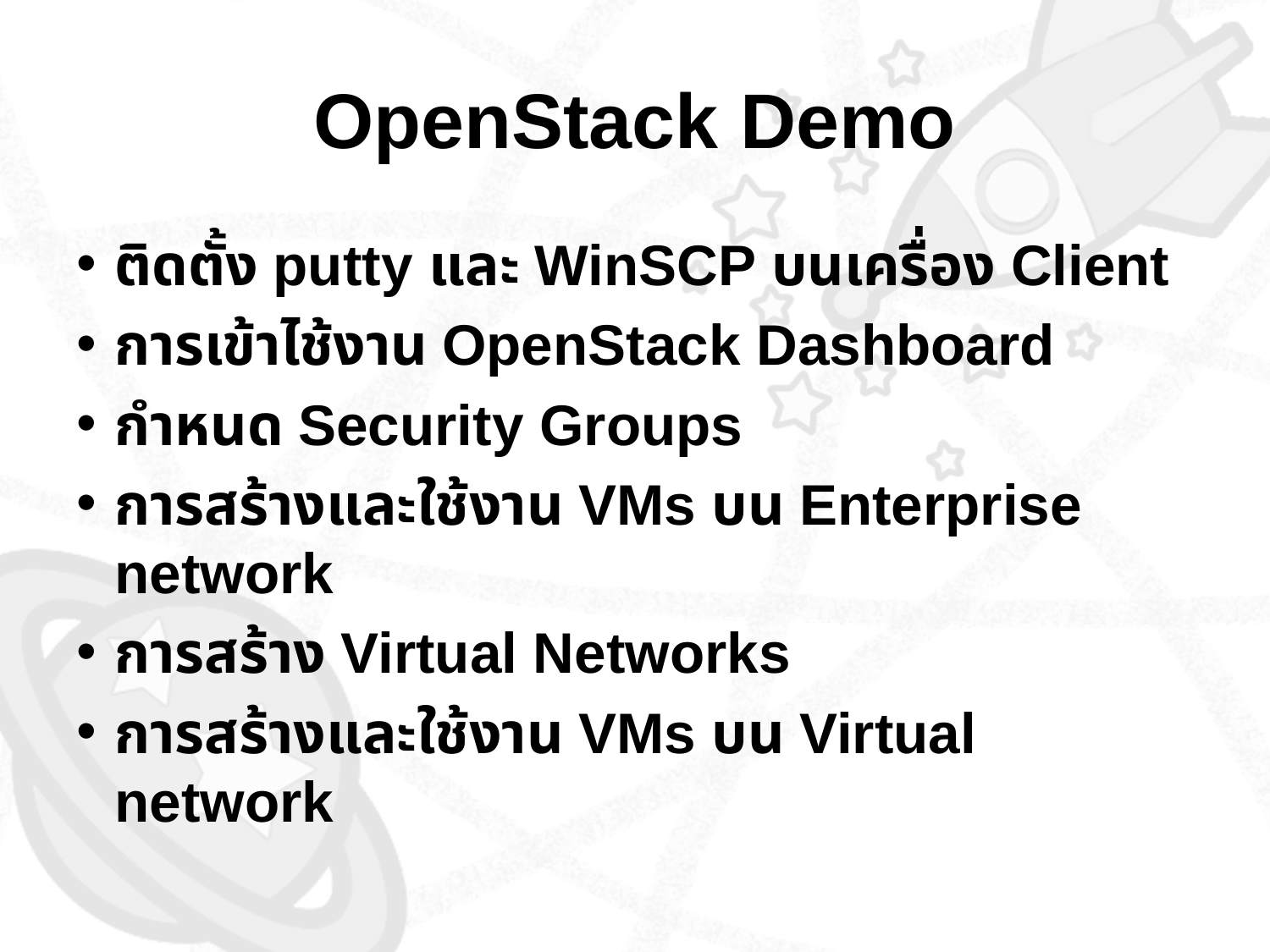

# OpenStack Demo
ติดตั้ง putty และ WinSCP บนเครื่อง Client
การเข้าไช้งาน OpenStack Dashboard
กำหนด Security Groups
การสร้างและใช้งาน VMs บน Enterprise network
การสร้าง Virtual Networks
การสร้างและใช้งาน VMs บน Virtual network